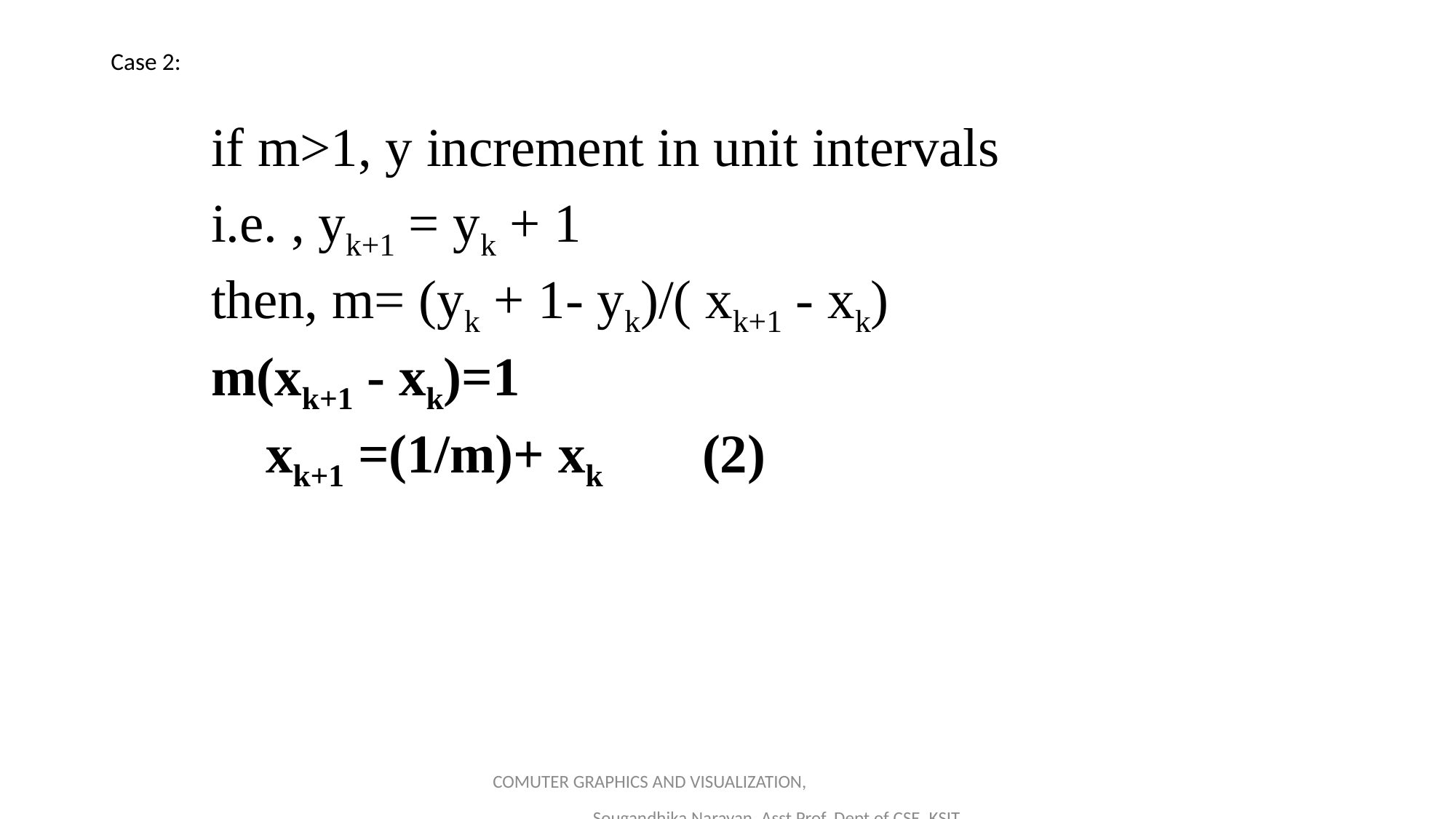

# Case 2:
if m>1, y increment in unit intervals
i.e. , yk+1 = yk + 1
then, m= (yk + 1- yk)/( xk+1 - xk)
m(xk+1 - xk)=1
xk+1 =(1/m)+ xk	(2)

COMUTER GRAPHICS AND VISUALIZATION,                                                                                                                                                                             Sougandhika Narayan, Asst Prof, Dept of CSE, KSIT